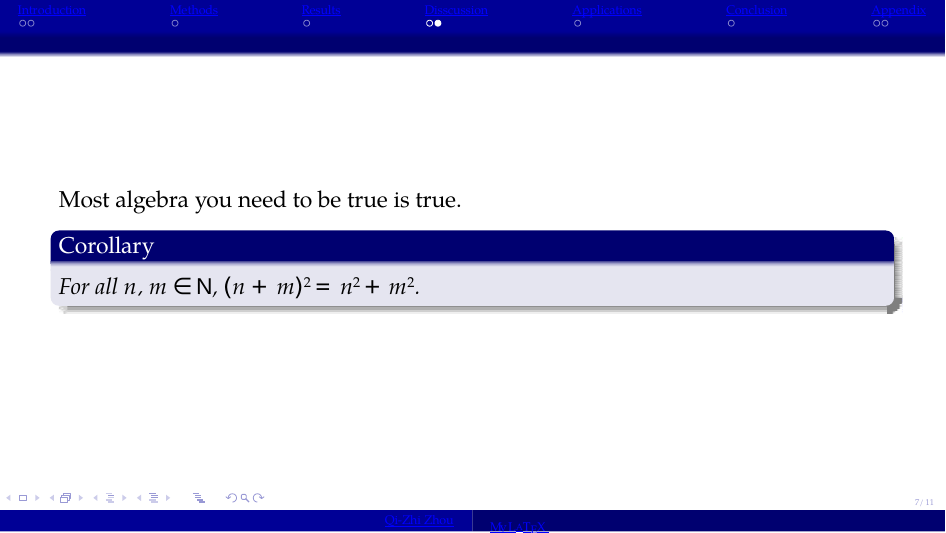

Introduction
Methods
Results
Disscussion
Applications
Conclusion
Appendix

Most algebra you need to be true is true.
Corollary
For all n, m ∈ N, (n + m)2 = n2 + m2.

7/ 11

Qi-Zhi Zhou
My LATEX slide